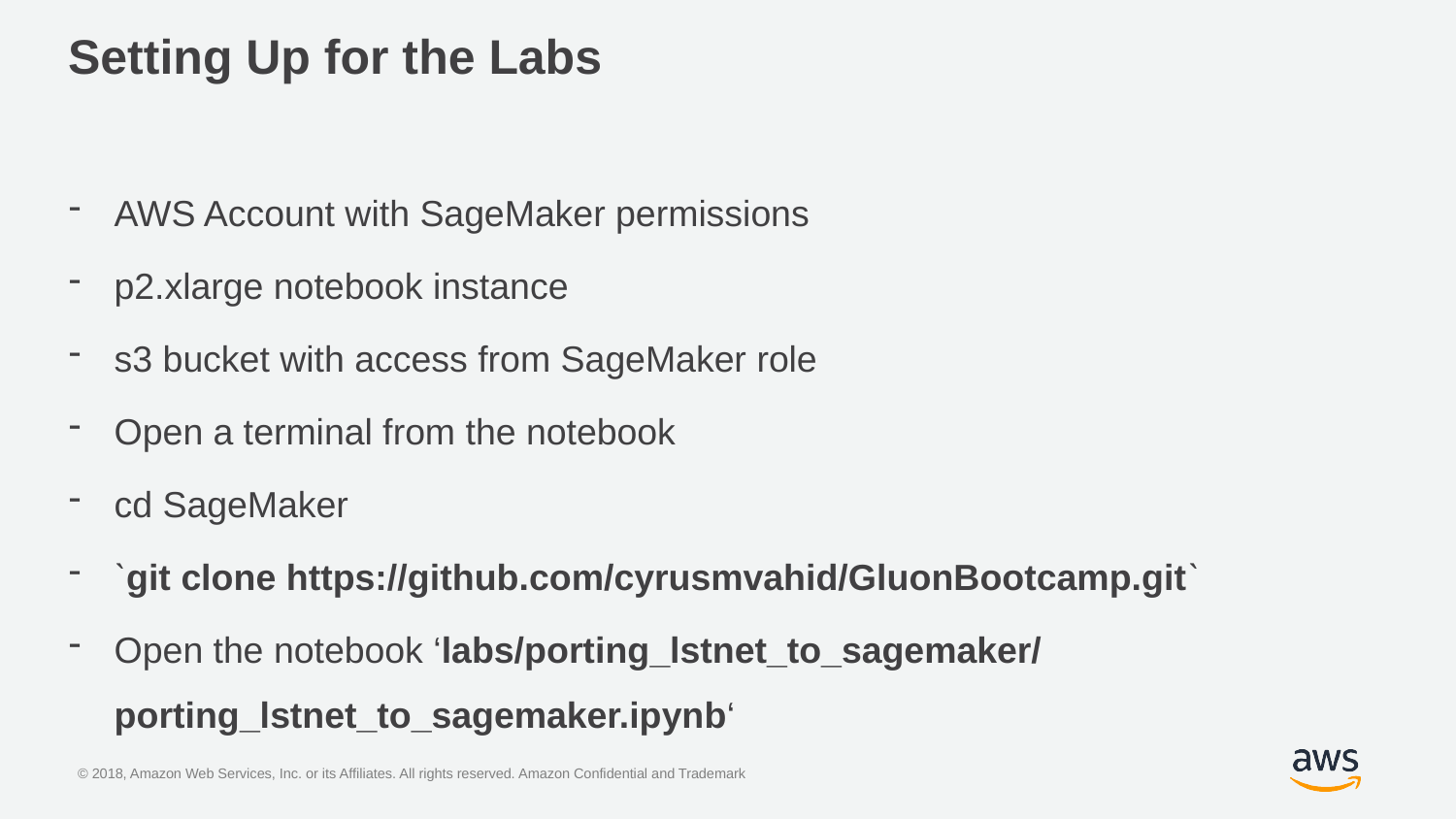

# Setting Up for the Labs
AWS Account with SageMaker permissions
p2.xlarge notebook instance
s3 bucket with access from SageMaker role
Open a terminal from the notebook
cd SageMaker
`git clone https://github.com/cyrusmvahid/GluonBootcamp.git`
Open the notebook ‘labs/porting_lstnet_to_sagemaker/ porting_lstnet_to_sagemaker.ipynb‘